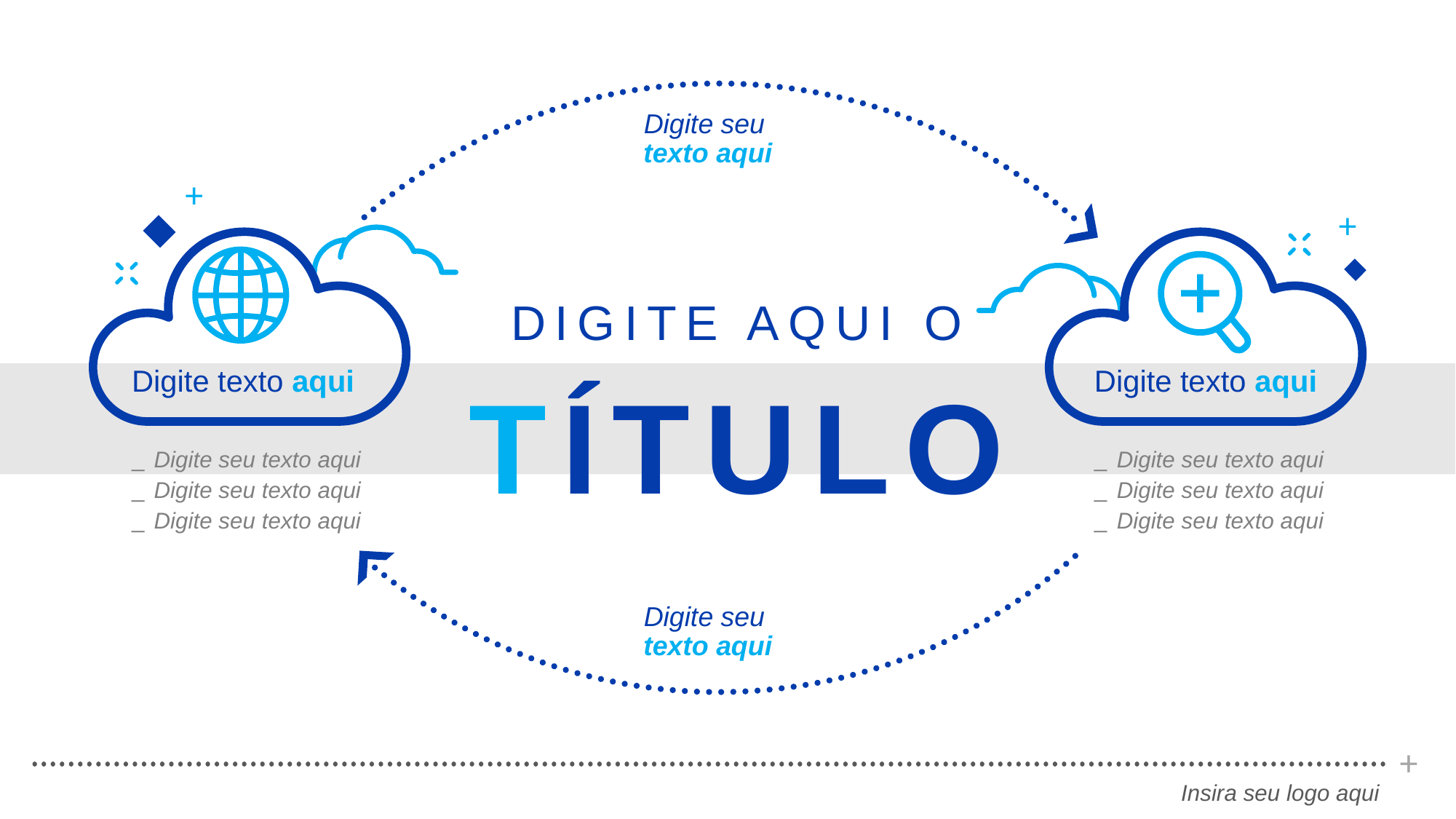

Digite seu
texto aqui
+
+

DIGITE AQUI O
TÍTULO
Digite texto aqui
Digite texto aqui

Digite seu texto aqui
Digite seu texto aqui
Digite seu texto aqui
Digite seu texto aqui
Digite seu texto aqui
Digite seu texto aqui

Digite seu
texto aqui
+
Insira seu logo aqui